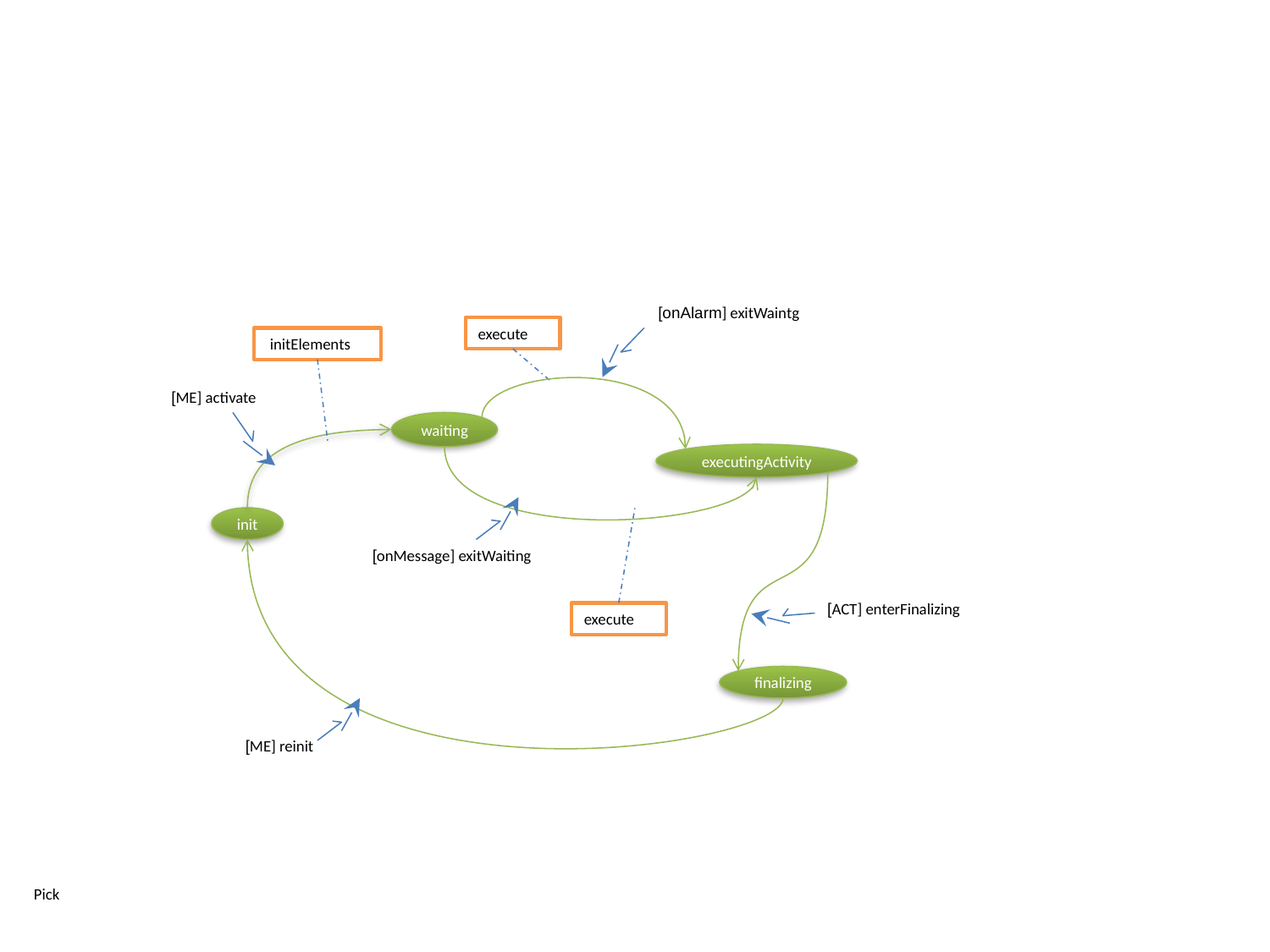

[onAlarm] exitWaintg
execute

 initElements
[ME] activate

waiting
executingActivity

init
[onMessage] exitWaiting

[ACT] enterFinalizing
execute
finalizing

[ME] reinit
Pick